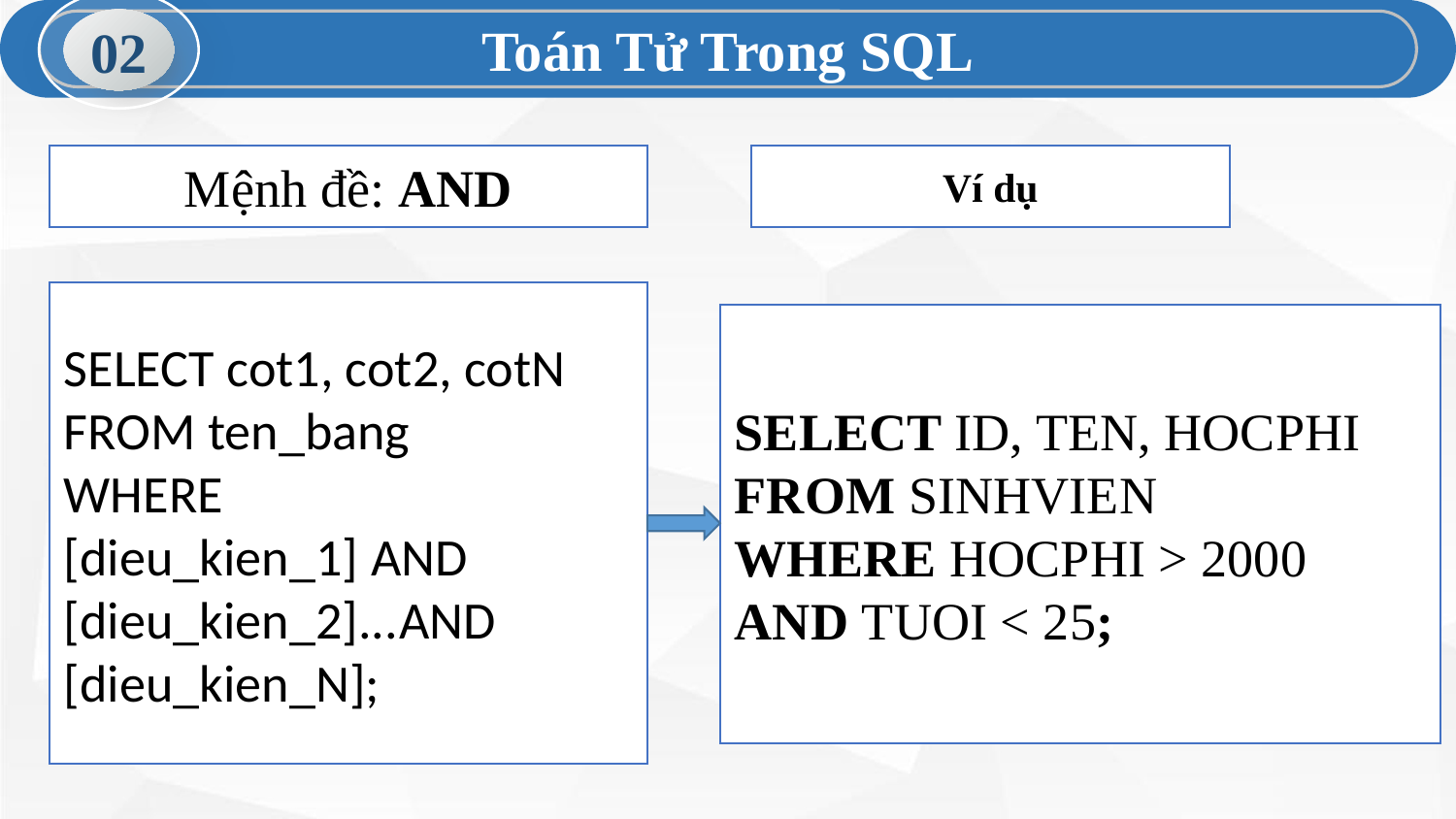

Toán Tử Trong SQL

02
Mệnh đề: AND
Ví dụ
SELECT cot1, cot2, cotN
FROM ten_bang
WHERE
[dieu_kien_1] AND [dieu_kien_2]...AND [dieu_kien_N];
SELECT ID, TEN, HOCPHI
FROM SINHVIEN
WHERE HOCPHI > 2000 AND TUOI < 25;